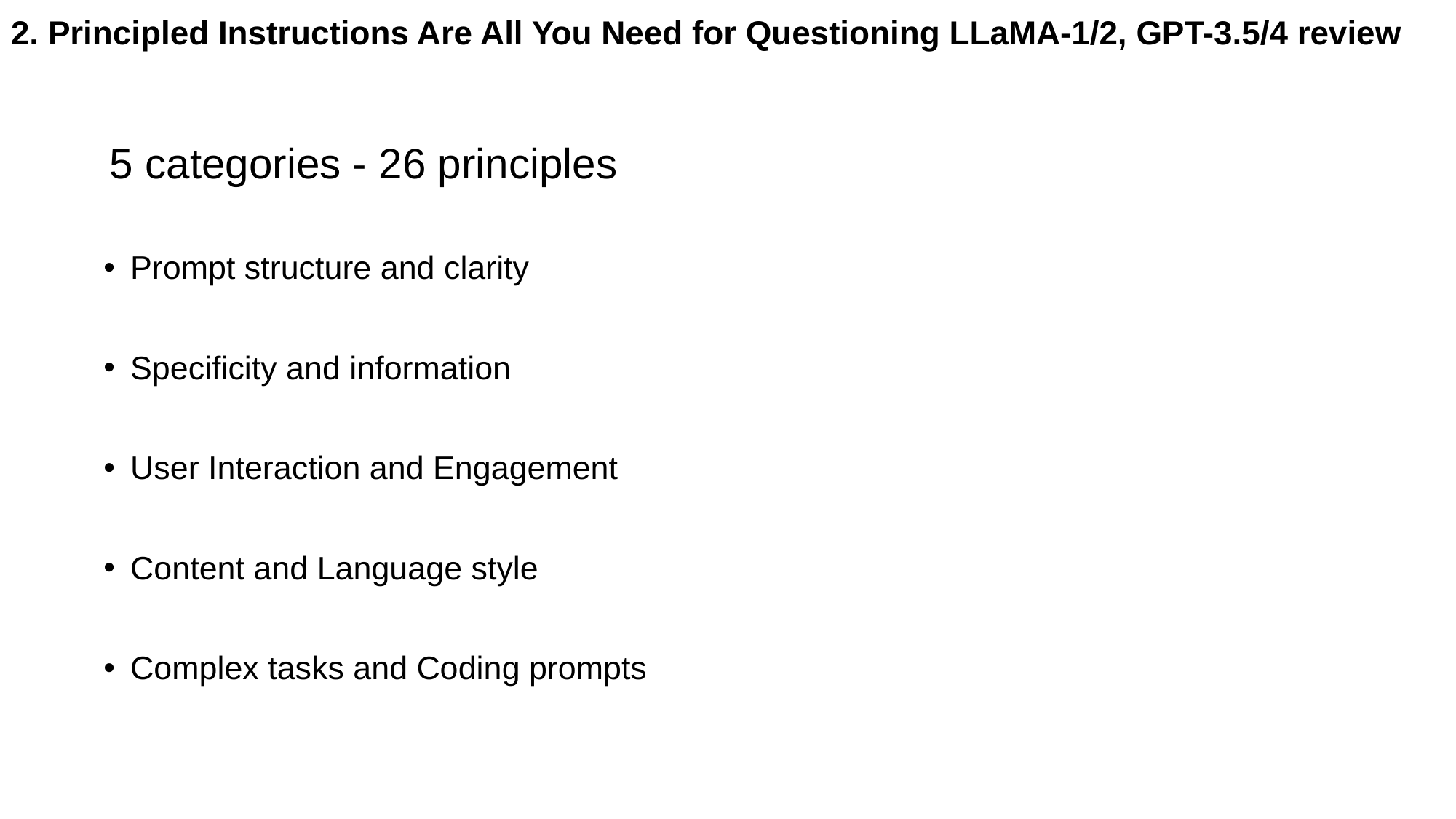

# 2. Principled Instructions Are All You Need for Questioning LLaMA-1/2, GPT-3.5/4 review
5 categories - 26 principles
Prompt structure and clarity

Specificity and information

User Interaction and Engagement

Content and Language style

Complex tasks and Coding prompts